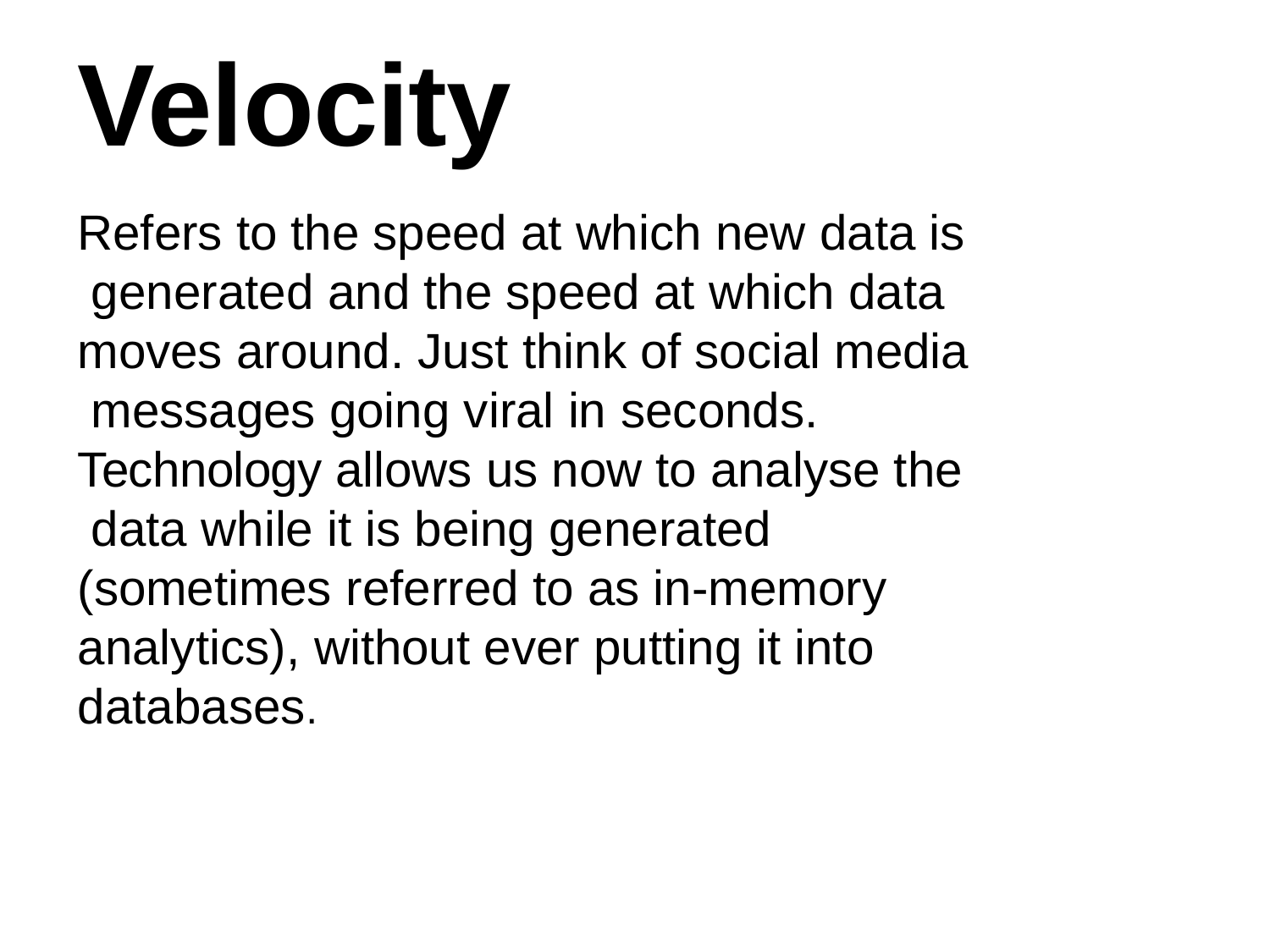

# Velocity
Refers to the speed at which new data is  generated and the speed at which data  moves around. Just think of social media  messages going viral in seconds.
Technology allows us now to analyse the  data while it is being generated  (sometimes referred to as in-memory  analytics), without ever putting it into  databases.